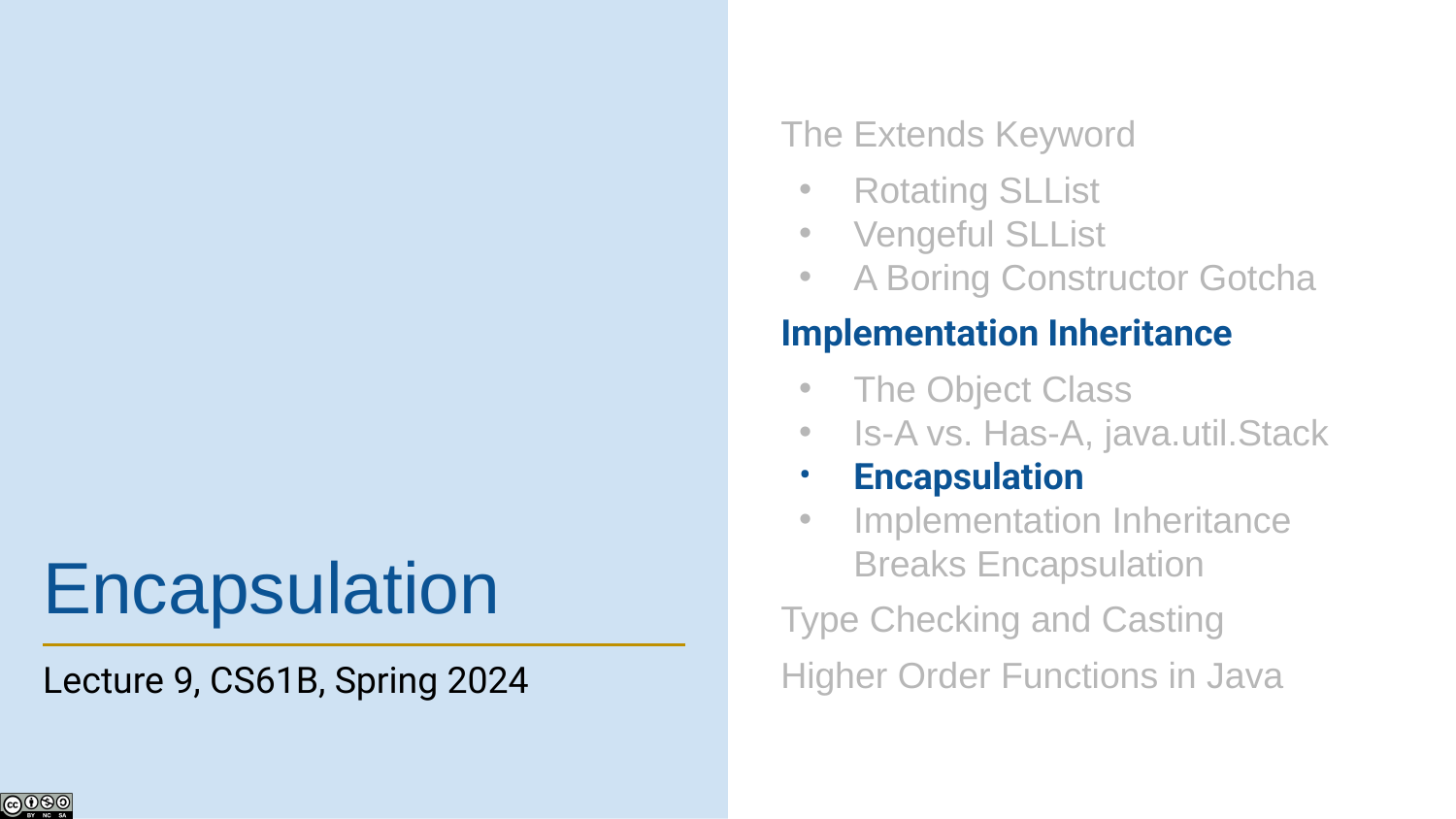

The Extends Keyword
Rotating SLList
Vengeful SLList
A Boring Constructor Gotcha
Implementation Inheritance
The Object Class
Is-A vs. Has-A, java.util.Stack
Encapsulation
Implementation Inheritance Breaks Encapsulation
Type Checking and Casting
Higher Order Functions in Java
# Encapsulation
Lecture 9, CS61B, Spring 2024